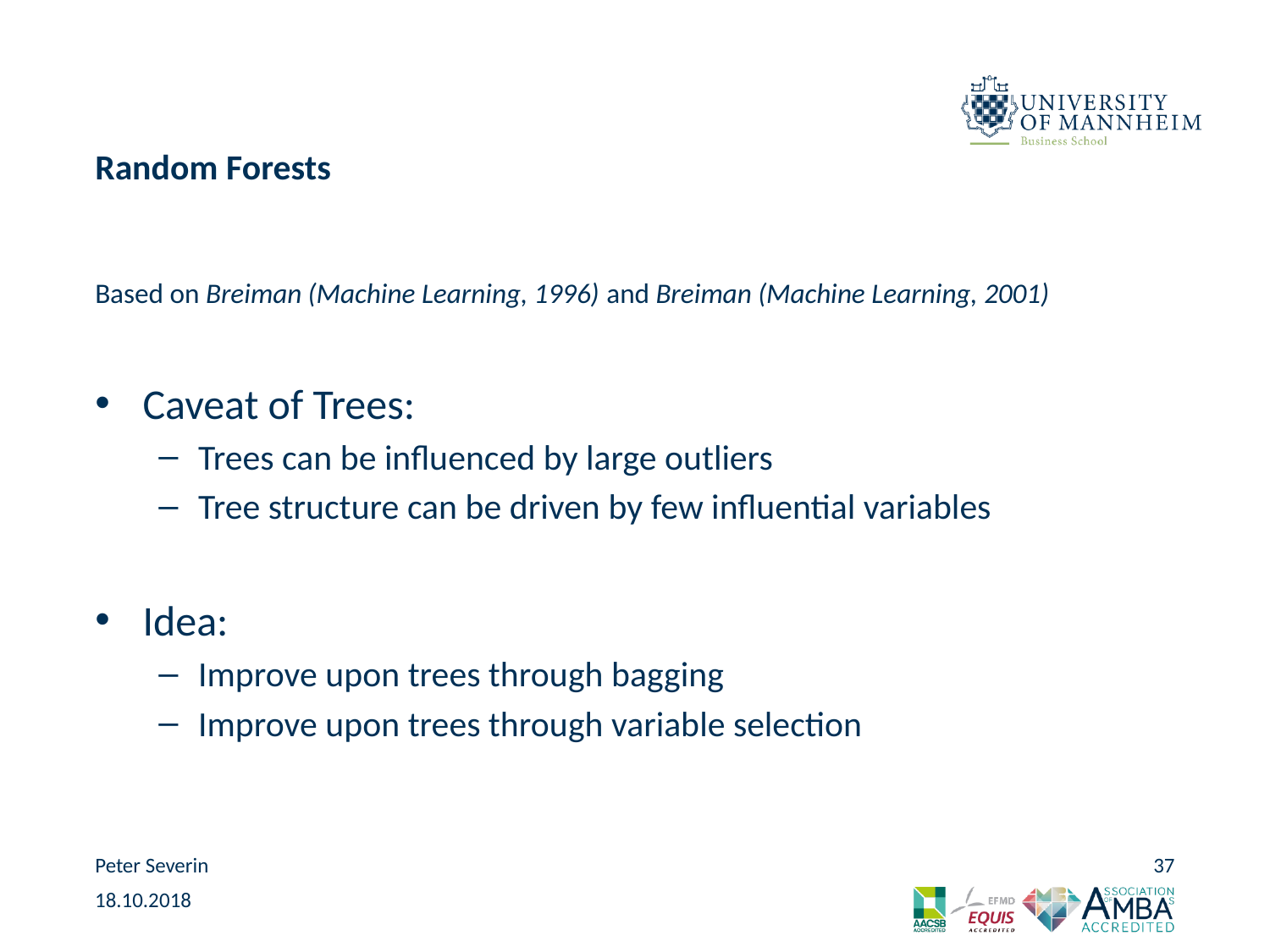

# Random Forests
Based on Breiman (Machine Learning, 1996) and Breiman (Machine Learning, 2001)

Caveat of Trees:
Trees can be influenced by large outliers
Tree structure can be driven by few influential variables

Idea:
Improve upon trees through bagging
Improve upon trees through variable selection
Peter Severin
37
18.10.2018